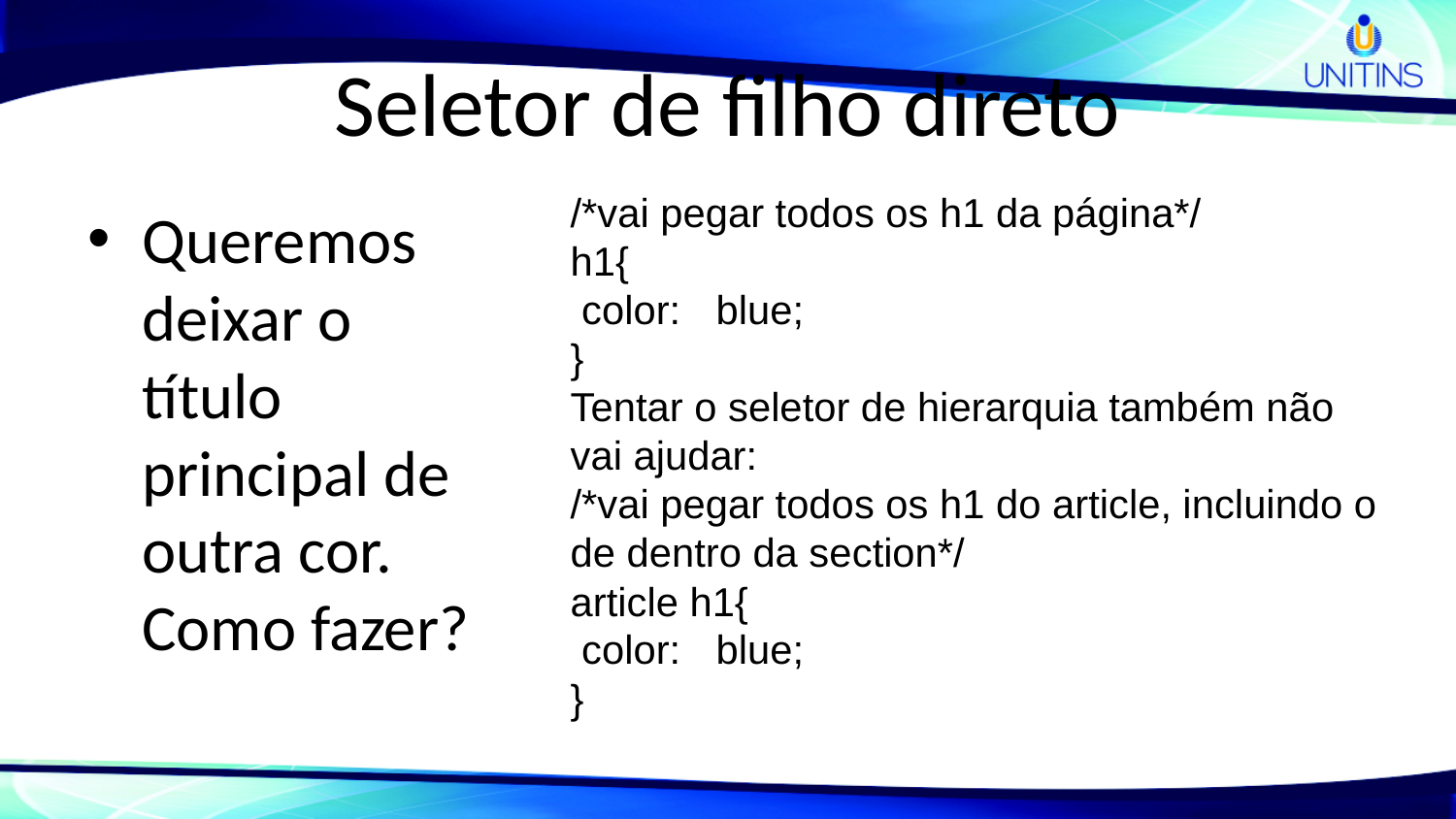

# Seletor de filho direto
/*vai pegar todos os h1 da página*/
h1{
 color:	blue;
}
Tentar o seletor de hierarquia também não vai ajudar:
/*vai pegar todos os h1 do article, incluindo o de dentro da section*/
article h1{
 color:	blue;
}
Queremos deixar o título principal de outra cor. Como fazer?